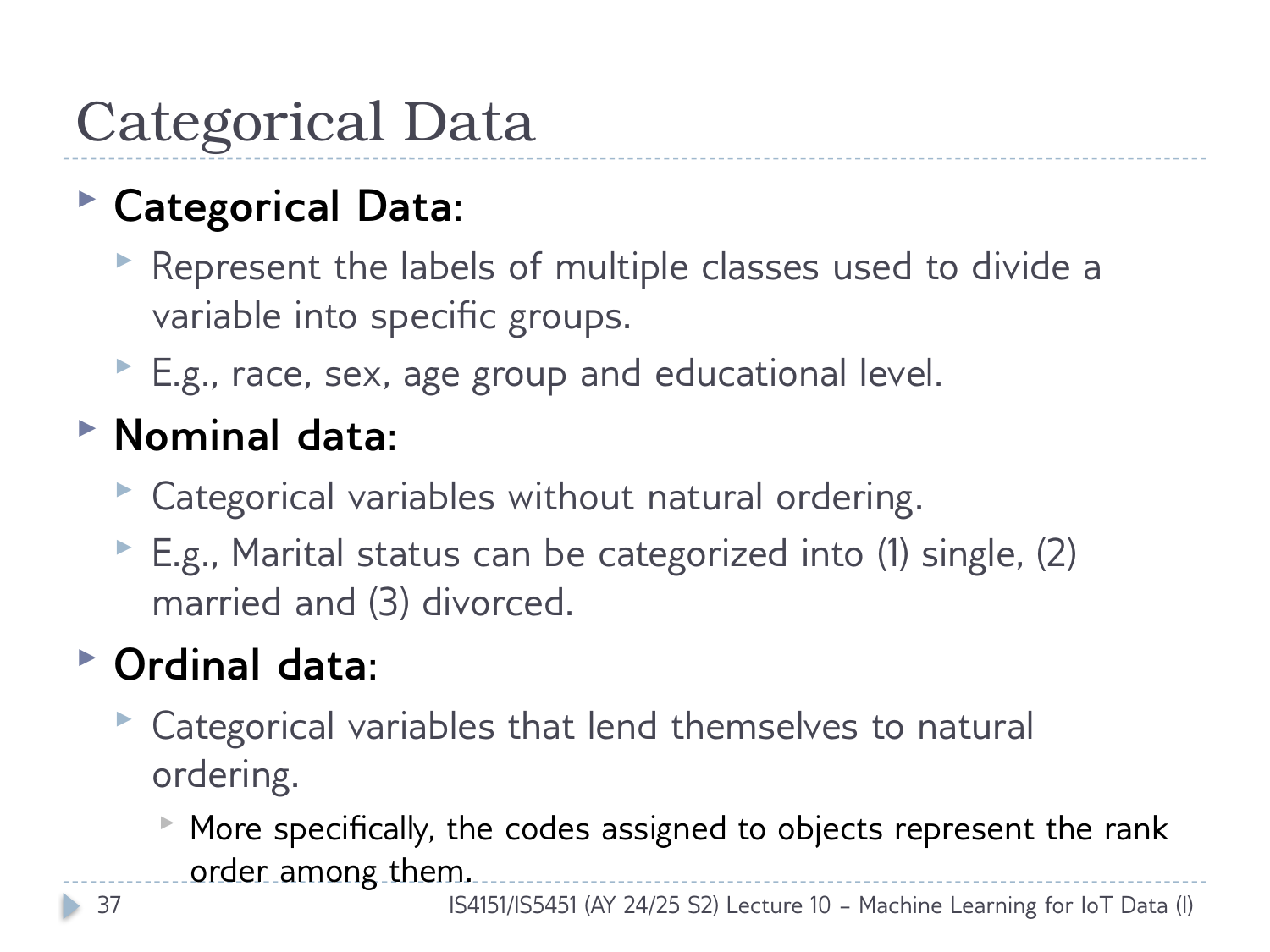

# Categorical Data
Categorical Data:
Represent the labels of multiple classes used to divide a variable into specific groups.
E.g., race, sex, age group and educational level.
Nominal data:
Categorical variables without natural ordering.
E.g., Marital status can be categorized into (1) single, (2) married and (3) divorced.
Ordinal data:
Categorical variables that lend themselves to natural ordering.
More specifically, the codes assigned to objects represent the rank order among them.
37
IS4151/IS5451 (AY 24/25 S2) Lecture 10 – Machine Learning for IoT Data (I)